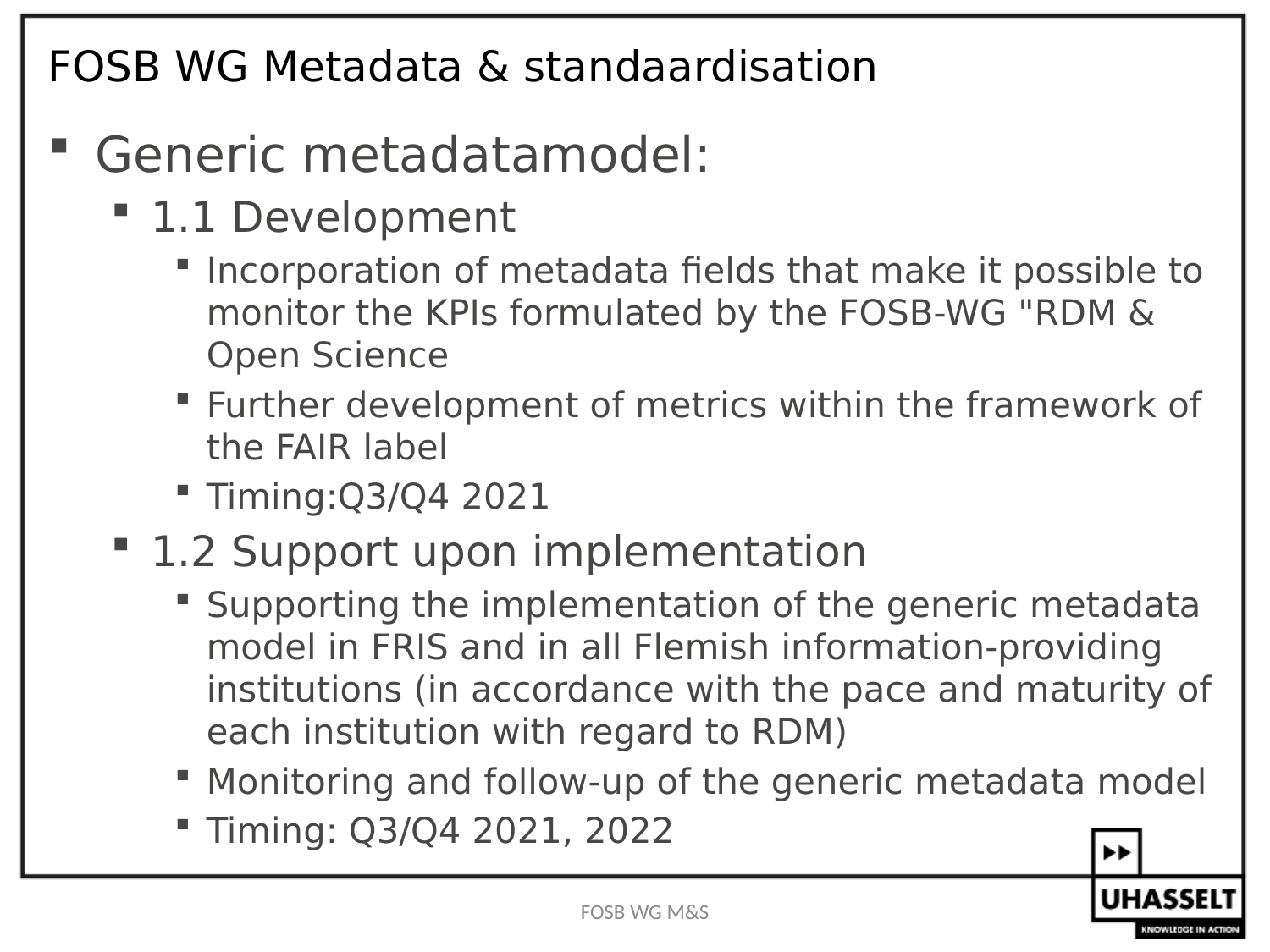

# FOSB WG Metadata & standaardisation
Generic metadatamodel:
1.1 Development
Incorporation of metadata fields that make it possible to monitor the KPIs formulated by the FOSB-WG "RDM & Open Science
Further development of metrics within the framework of the FAIR label
Timing:Q3/Q4 2021
1.2 Support upon implementation
Supporting the implementation of the generic metadata model in FRIS and in all Flemish information-providing institutions (in accordance with the pace and maturity of each institution with regard to RDM)
Monitoring and follow-up of the generic metadata model
Timing: Q3/Q4 2021, 2022
FOSB WG M&S